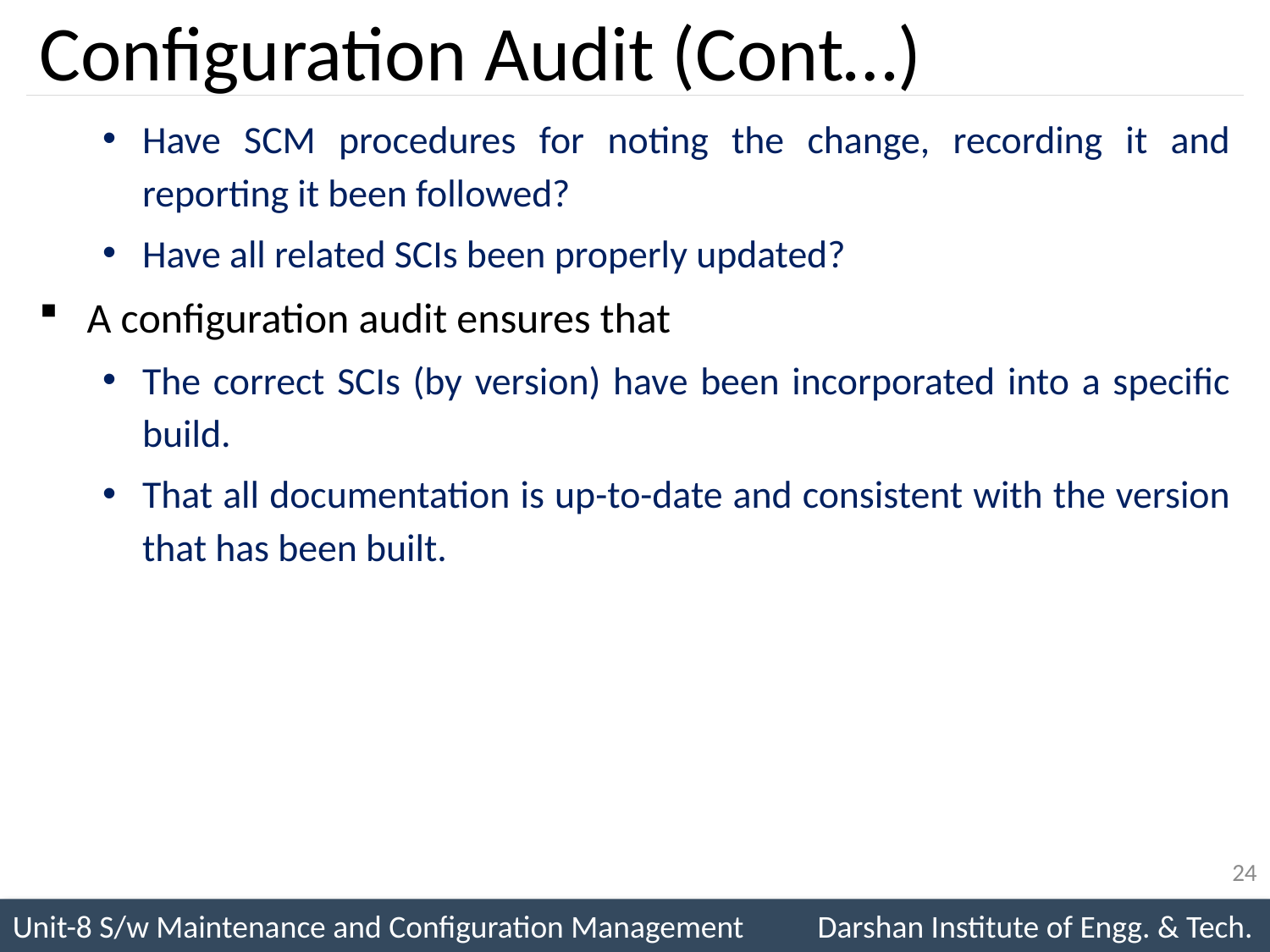

# Configuration Audit (Cont…)
Have SCM procedures for noting the change, recording it and reporting it been followed?
Have all related SCIs been properly updated?
A configuration audit ensures that
The correct SCIs (by version) have been incorporated into a specific build.
That all documentation is up-to-date and consistent with the version that has been built.
24